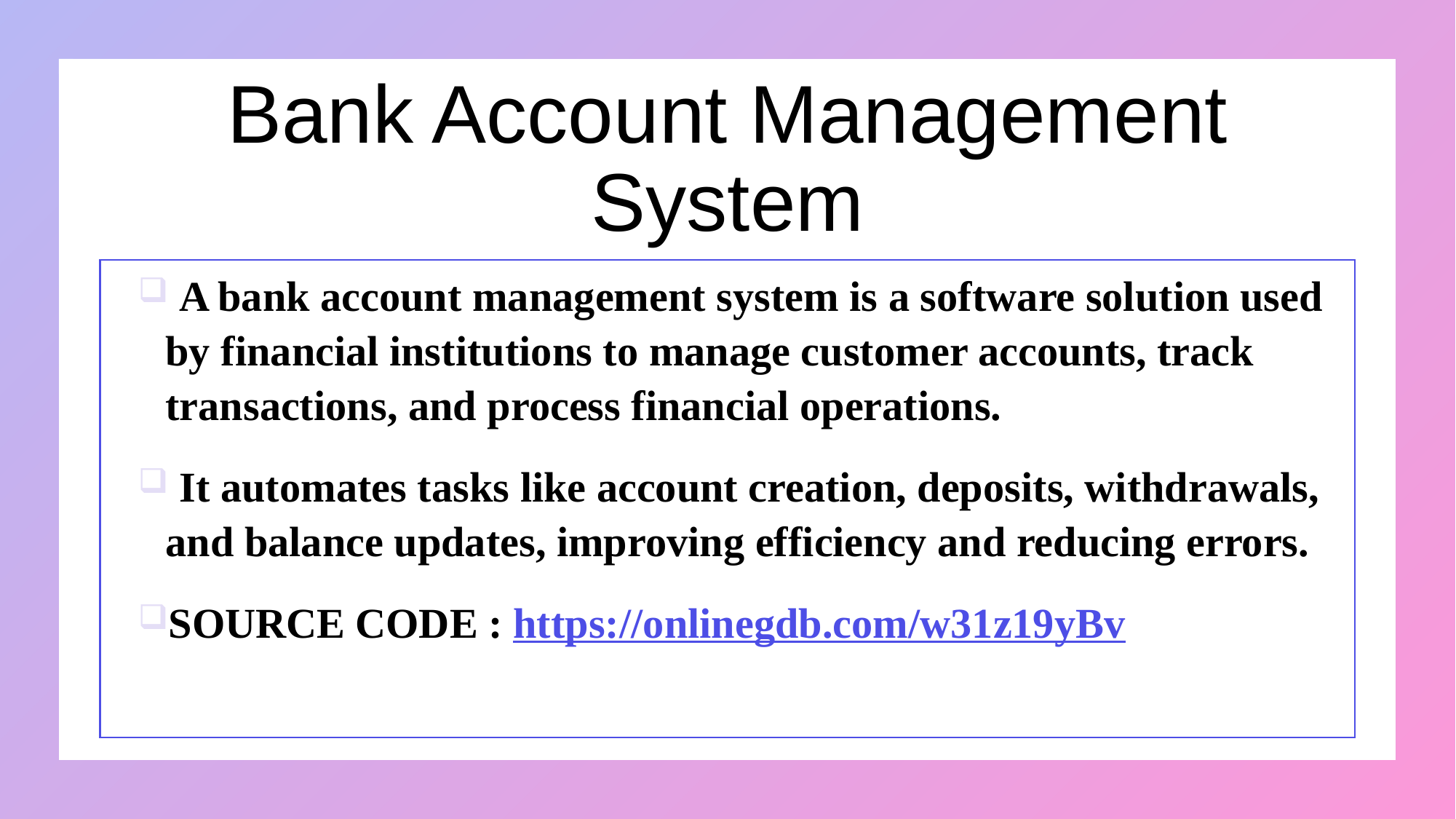

# Bank Account Management System
 A bank account management system is a software solution used by financial institutions to manage customer accounts, track transactions, and process financial operations.
 It automates tasks like account creation, deposits, withdrawals, and balance updates, improving efficiency and reducing errors.
SOURCE CODE : https://onlinegdb.com/w31z19yBv